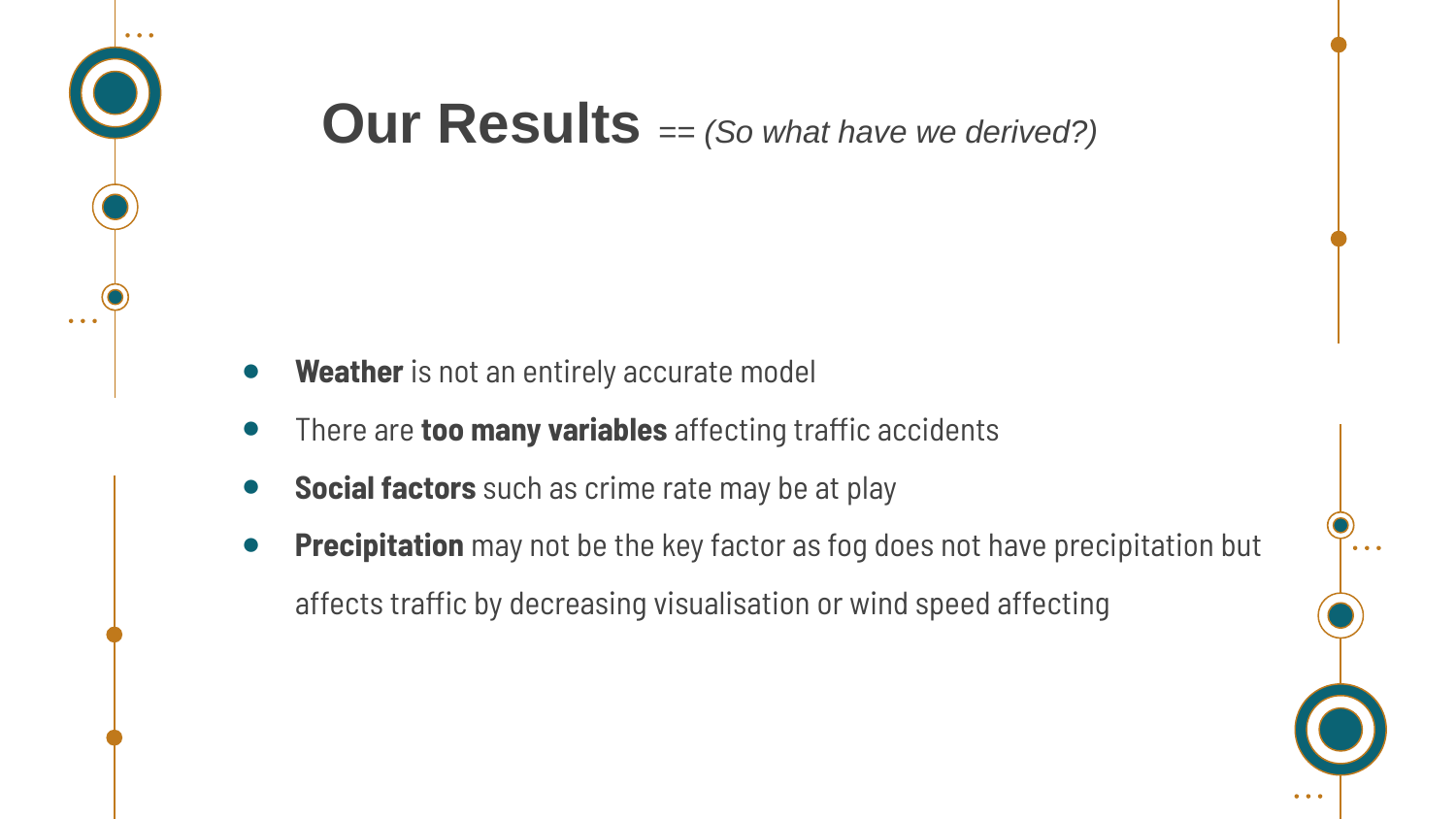

# Our Results == (So what have we derived?)

Weather is not an entirely accurate model
There are too many variables affecting traffic accidents
Social factors such as crime rate may be at play
Precipitation may not be the key factor as fog does not have precipitation but affects traffic by decreasing visualisation or wind speed affecting